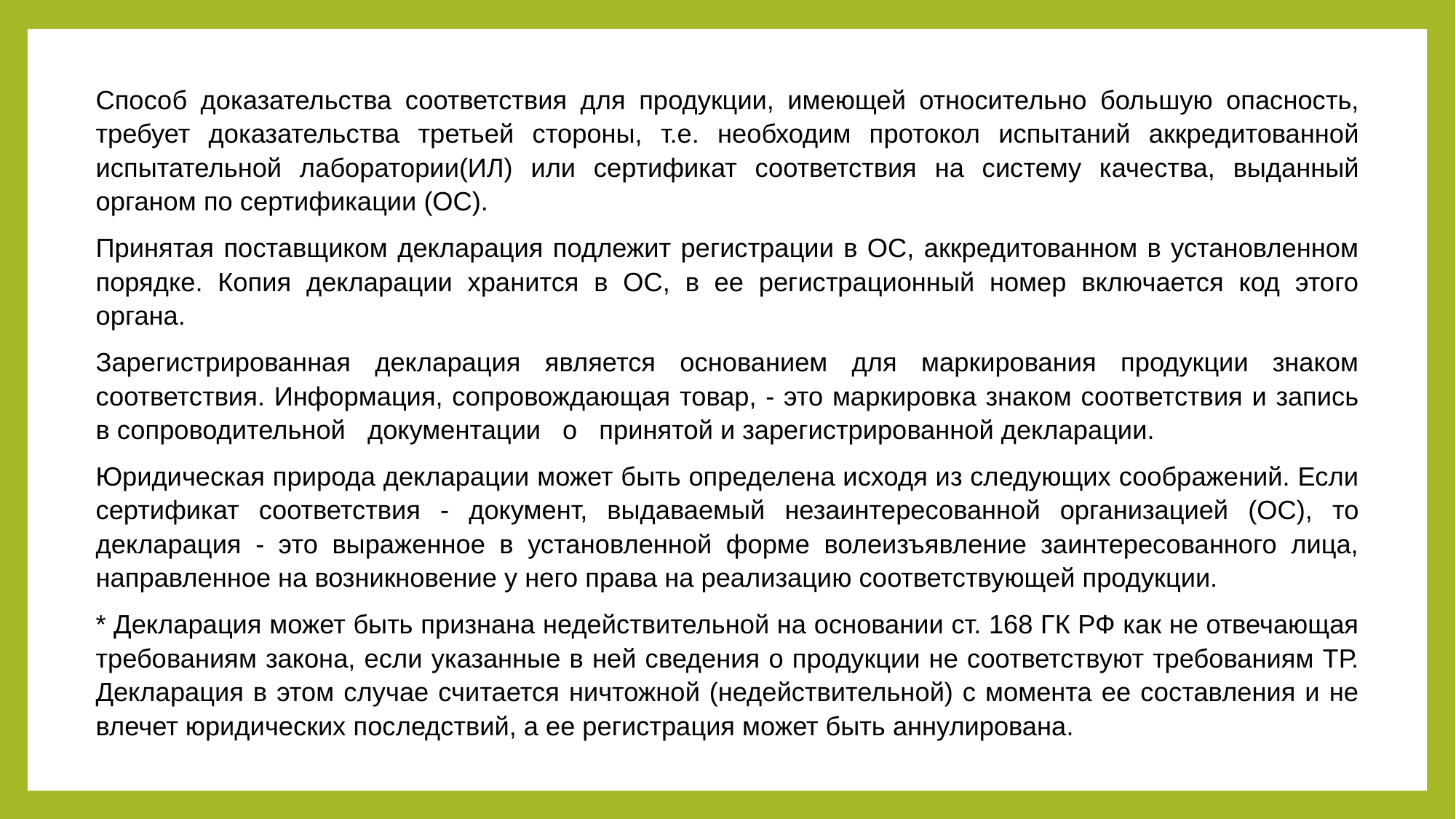

#
Способ доказательства соответствия для продукции, имеющей относительно большую опасность, требует доказательства третьей стороны, т.е. необходим протокол испытаний аккредитованной испытательной лаборатории(ИЛ) или сертификат соответствия на систему качества, выданный органом по сертификации (ОС).
Принятая поставщиком декларация подлежит регистрации в ОС, аккредитованном в установленном порядке. Копия декларации хранится в ОС, в ее регистрационный номер включается код этого органа.
Зарегистрированная декларация является основанием для маркирования продукции знаком соответствия. Информация, сопровождающая товар, - это маркировка знаком соответствия и запись в сопроводительной   документации   о   принятой и зарегистрированной декларации.
Юридическая природа декларации может быть определена исходя из следующих соображений. Если сертификат соответствия - документ, выдаваемый незаинтересованной организацией (ОС), то декларация - это выраженное в установленной форме волеизъявление заинтересованного лица, направленное на возникновение у него права на реализацию соответствующей продукции.
* Декларация может быть признана недействительной на основании ст. 168 ГК РФ как не отвечающая требованиям закона, если указанные в ней сведения о продукции не соответствуют требованиям ТР. Декларация в этом случае считается ничтожной (недействительной) с момента ее составления и не влечет юридических последствий, а ее регистрация может быть аннулирована.